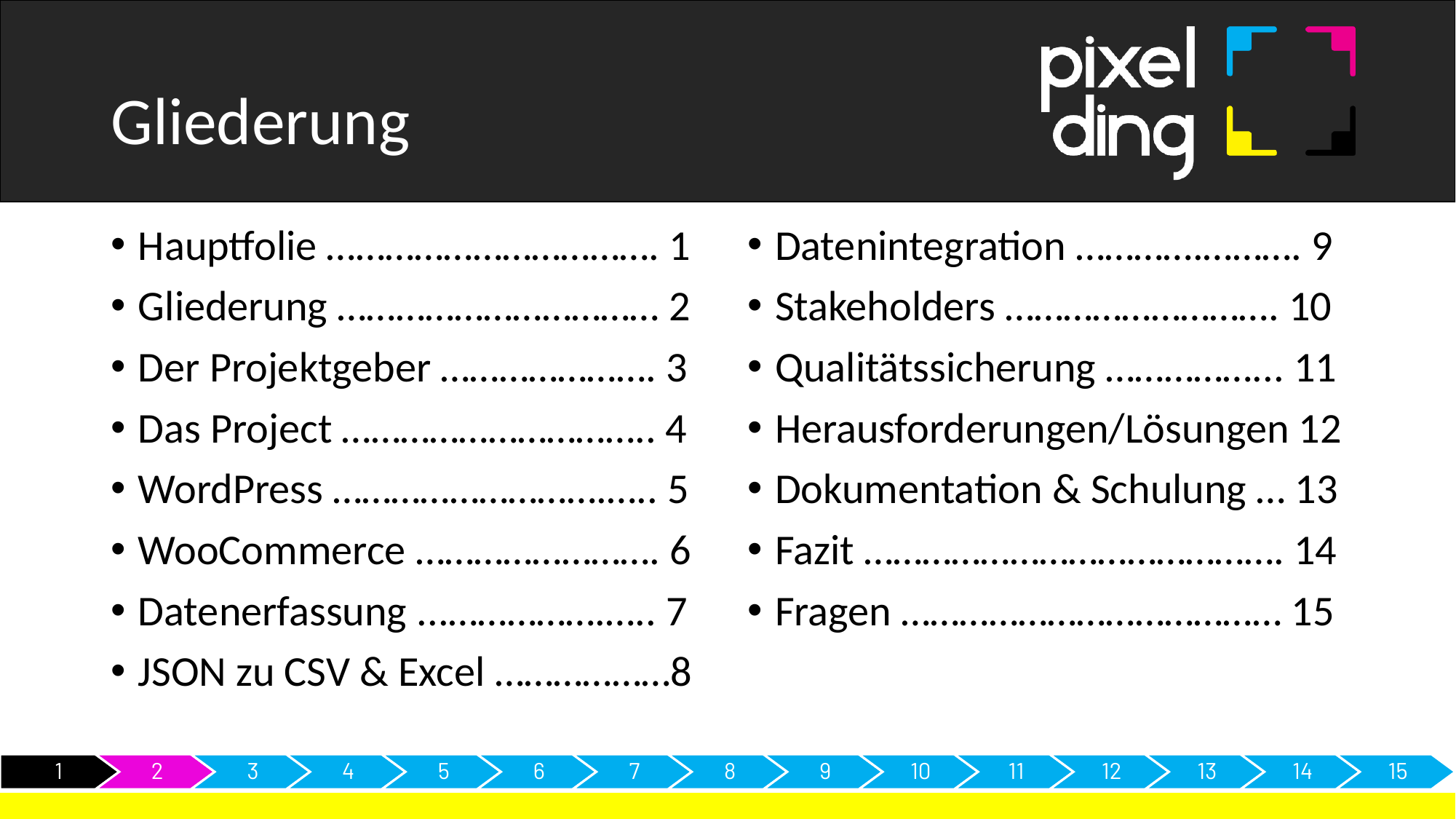

# Gliederung
Hauptfolie ……………………………. 1
Gliederung …………………………… 2
Der Projektgeber …………………. 3
Das Project ………………………….. 4
WordPress ……………………….….. 5
WooCommerce ……………………. 6
Datenerfassung ...…………….….. 7
JSON zu CSV & Excel ………………8
Datenintegration ………….………. 9
Stakeholders ………………………. 10
Qualitätssicherung ……………... 11
Herausforderungen/Lösungen 12
Dokumentation & Schulung … 13
Fazit ……………………………………. 14
Fragen ………………………………… 15
1
2
3
4
5
6
7
8
9
10
11
12
13
14
15